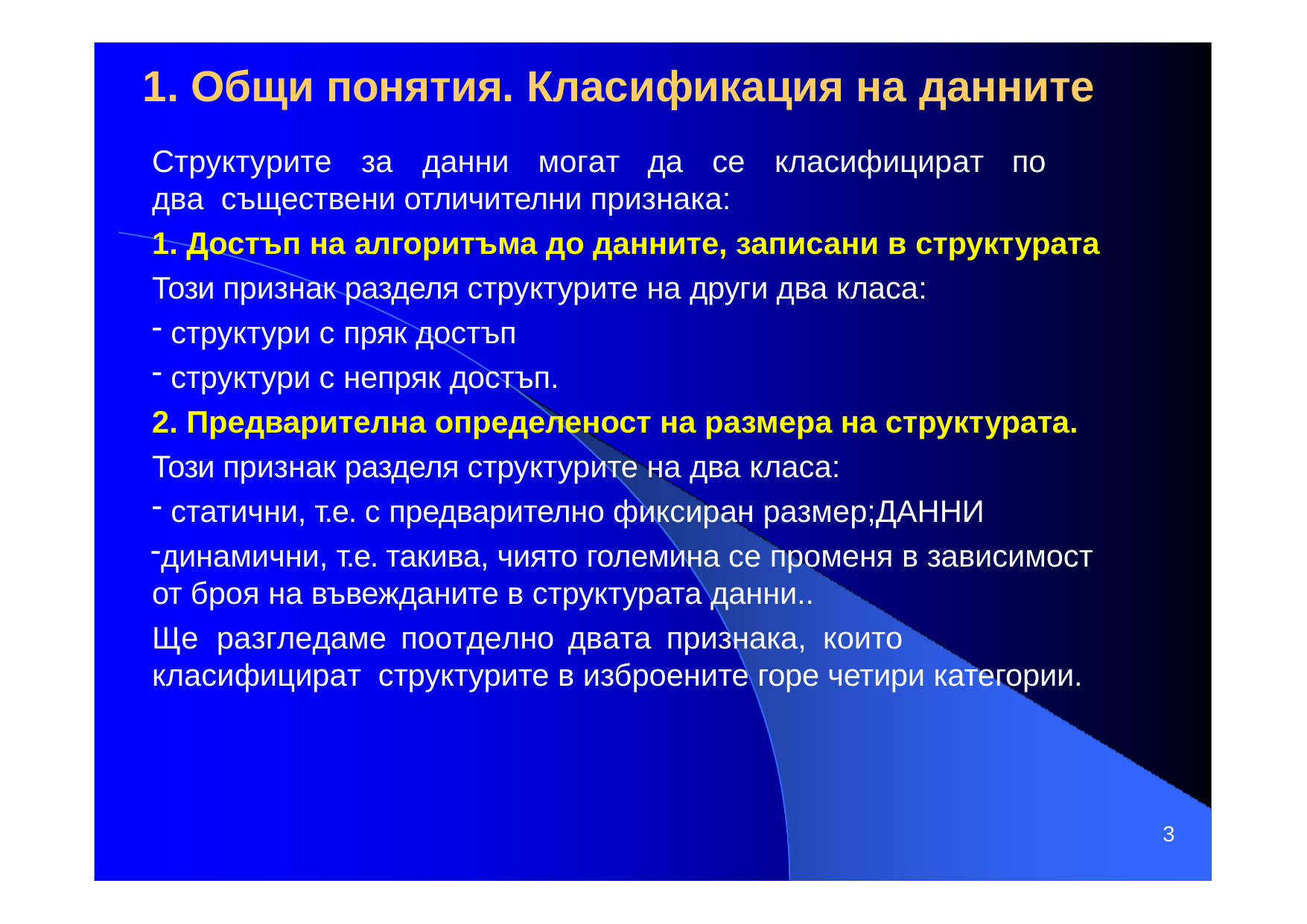

# 1. Общи понятия. Класификация на данните
Структурите	за	данни	могат	да	се	класифицират	по	два  съществени отличителни признака:
1. Достъп на алгоритъма до данните, записани в структурата
Този признак разделя структурите на други два класа:
структури с пряк достъп
структури с непряк достъп.
2. Предварителна определеност на размера на структурата.
Този признак разделя структурите на два класа:
статични, т.е. с предварително фиксиран размер;ДАННИ
динамични, т.е. такива, чиято големина се променя в зависимост  от броя на въвежданите в структурата данни..
Ще	разгледаме	поотделно	двата	признака,	които	класифицират  структурите в изброените горе четири категории.
3